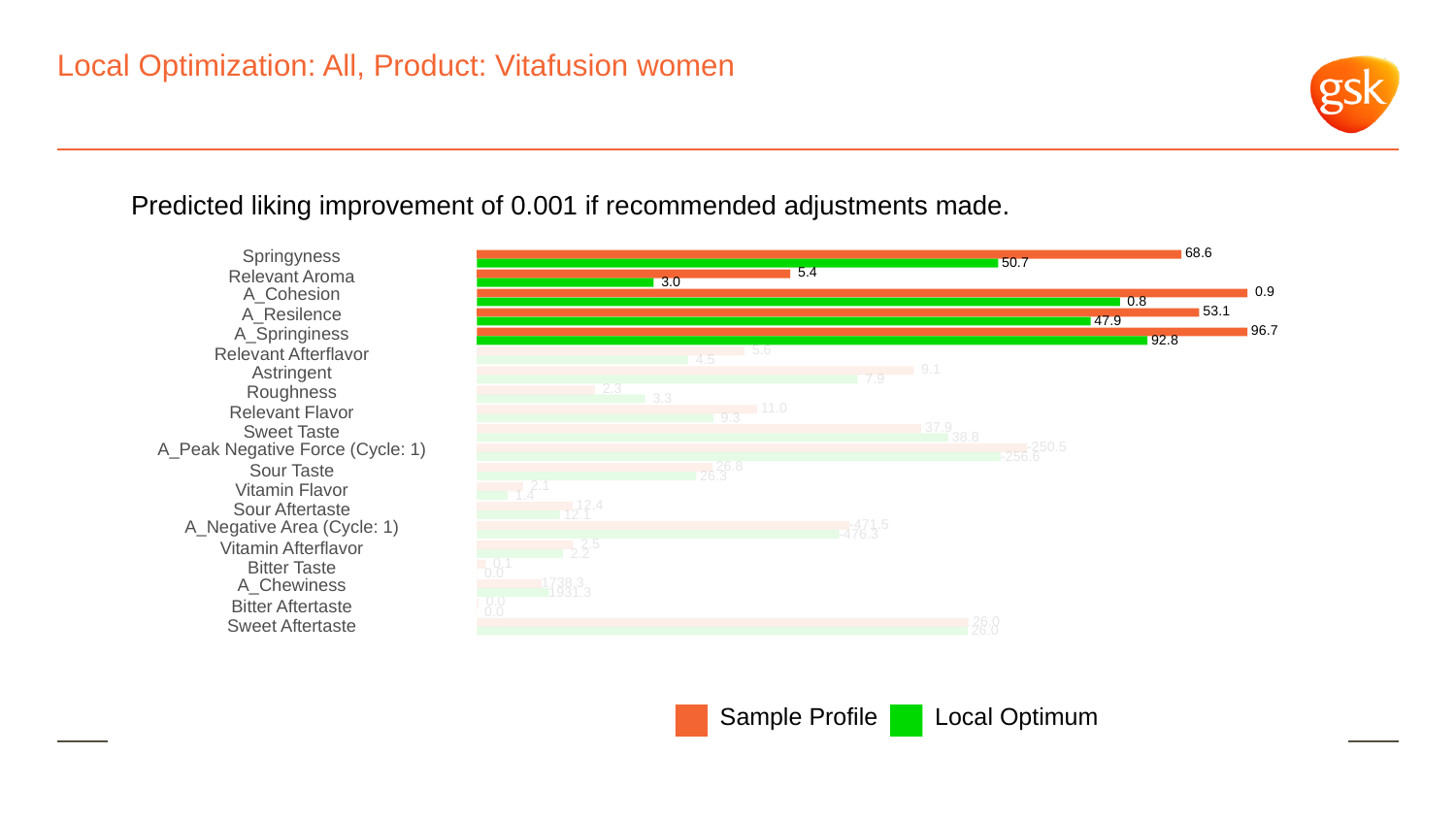

# Local Optimization: All, Product: Vitafusion women

Predicted liking improvement of 0.001 if recommended adjustments made.

Springyness
 68.6

 50.7

  5.4

Relevant Aroma
  3.0

A_Cohesion
  0.9

  0.8

 53.1
A_Resilence

 47.9

A_Springiness
 96.7

 92.8

  5.6

Relevant Afterflavor
  4.5

Astringent
  9.1

  7.9

Roughness
  2.3

  3.3

 11.0

Relevant Flavor
  9.3

 37.9

Sweet Taste
 38.8

A_Peak Negative Force (Cycle: 1)
-250.5

-256.6

 26.8

Sour Taste
 26.3

  2.1

Vitamin Flavor
  1.4

 12.4

Sour Aftertaste
 12.1

A_Negative Area (Cycle: 1)
-471.5

-476.3

  2.5

Vitamin Afterflavor
  2.2

  0.1

Bitter Taste
  0.0

A_Chewiness
1738.3

1931.3

  0.0

Bitter Aftertaste
  0.0

 26.0

Sweet Aftertaste
 26.0

Local Optimum
Sample Profile